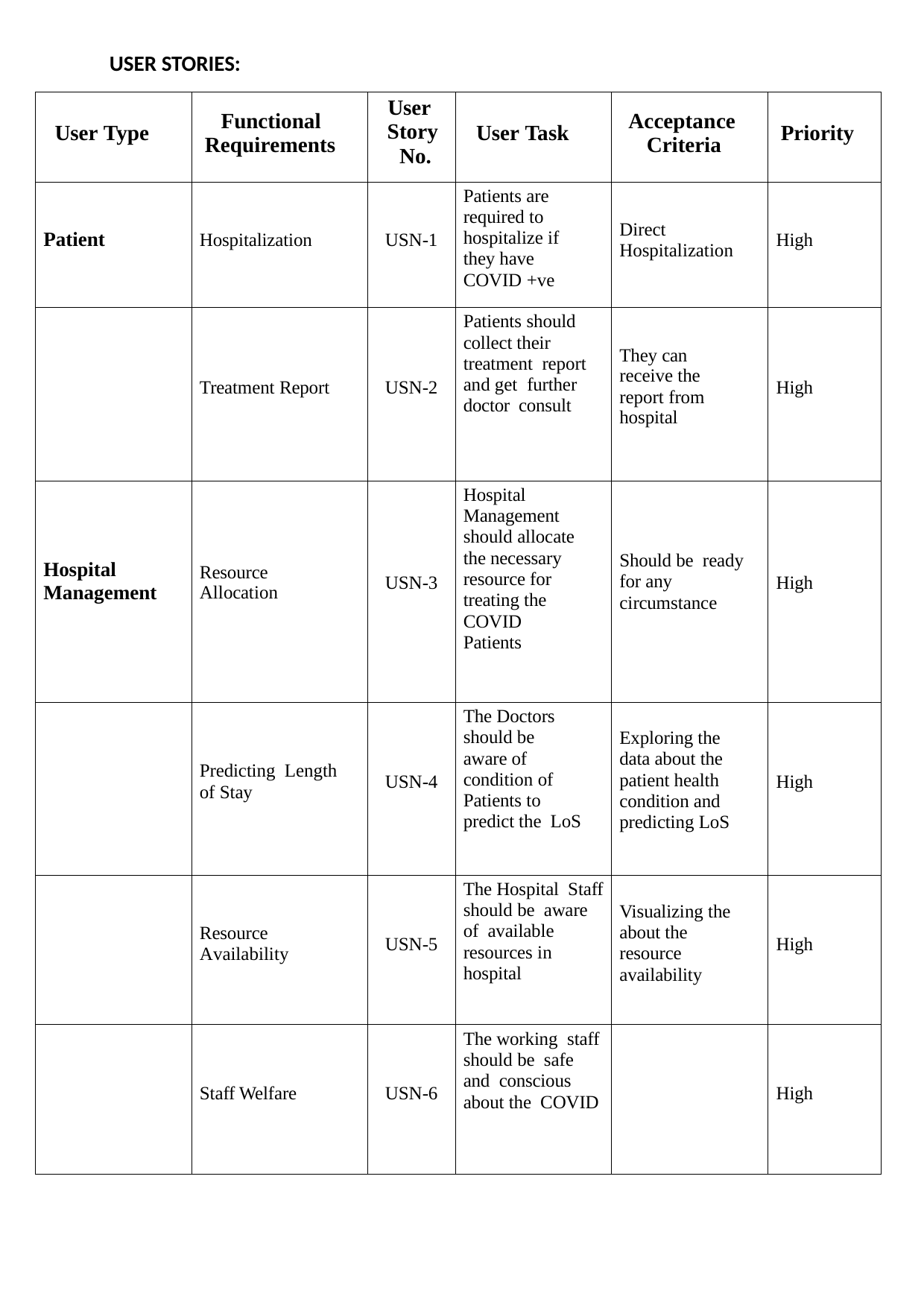

USER STORIES:
| User Type | Functional Requirements | User Story No. | User Task | Acceptance Criteria | Priority |
| --- | --- | --- | --- | --- | --- |
| Patient | Hospitalization | USN-1 | Patients are required to hospitalize if they have COVID +ve | Direct Hospitalization | High |
|  | Treatment Report | USN-2 | Patients should collect their treatment report and get further doctor consult | They can receive the report from hospital | High |
| Hospital Management | Resource Allocation | USN-3 | Hospital Management should allocate the necessary resource for treating the COVID Patients | Should be ready for any circumstance | High |
|  | Predicting Length of Stay | USN-4 | The Doctors should be aware of condition of Patients to predict the LoS | Exploring the data about the patient health condition and predicting LoS | High |
|  | Resource Availability | USN-5 | The Hospital Staff should be aware of available resources in hospital | Visualizing the about the resource availability | High |
|  | Staff Welfare | USN-6 | The working staff should be safe and conscious about the COVID |  | High |